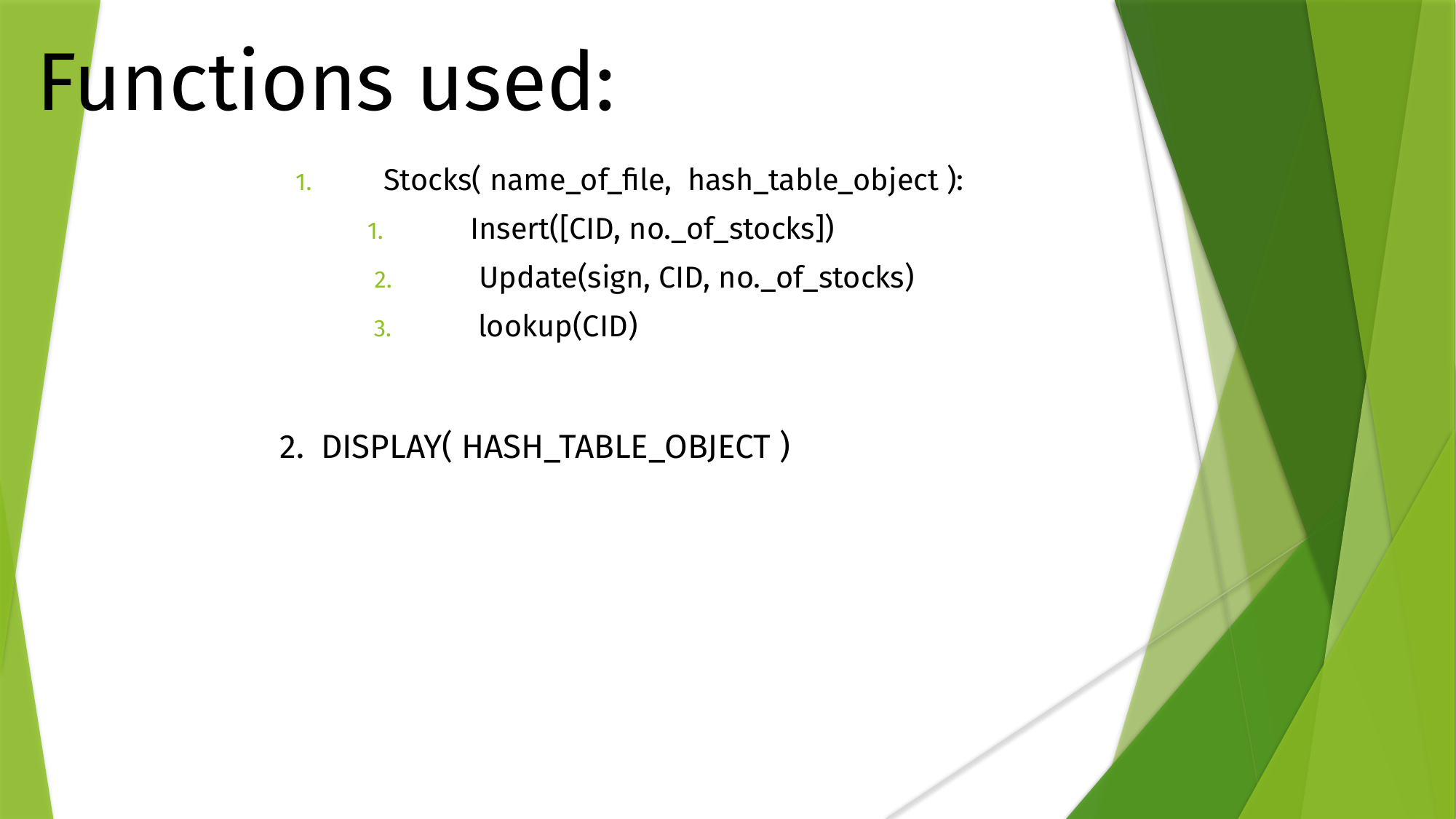

Functions used:
Stocks( name_of_file,  hash_table_object ):
Insert([CID, no._of_stocks])
Update(sign, CID, no._of_stocks)
lookup(CID)
DISPLAY( HASH_TABLE_OBJECT )